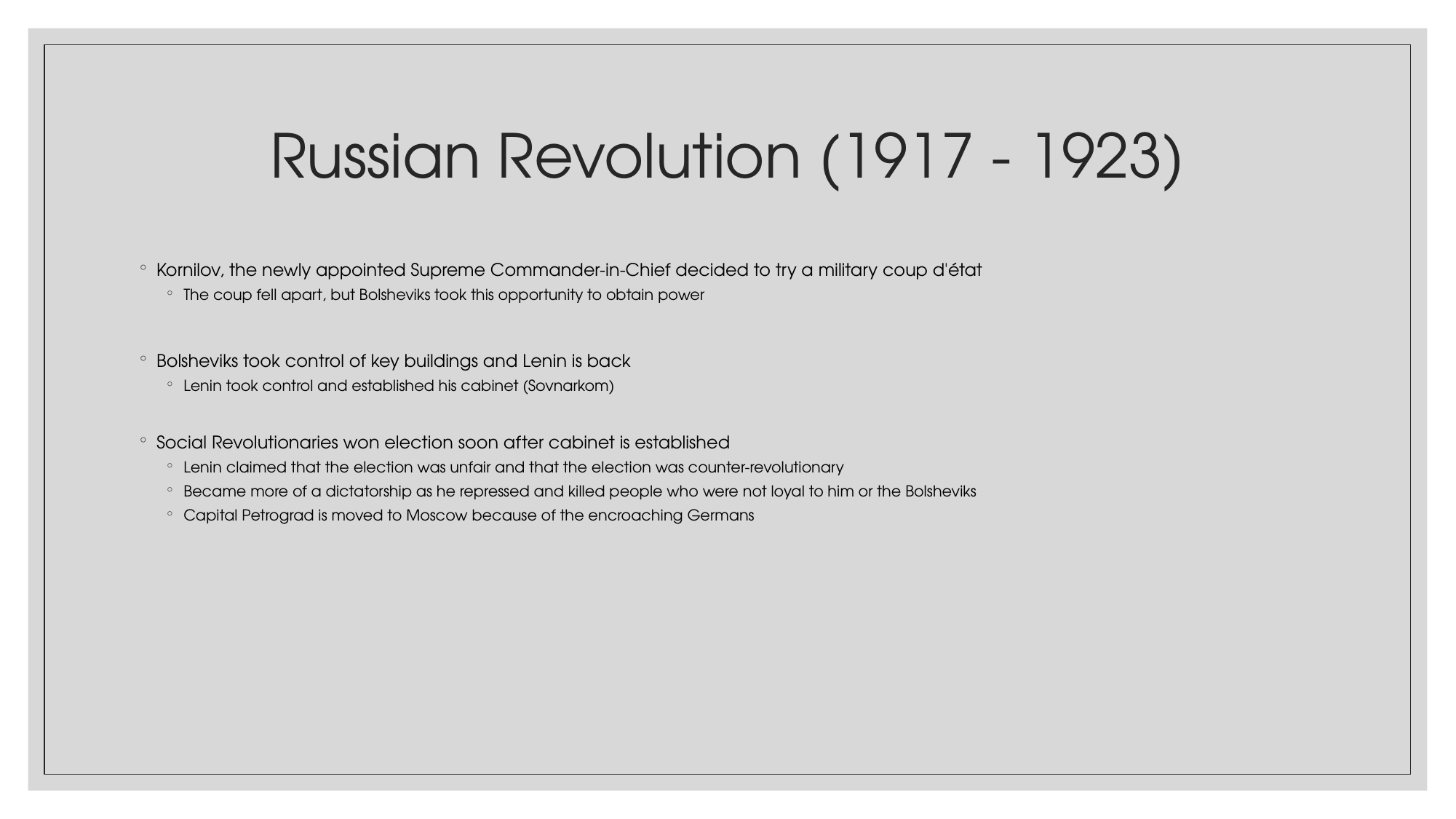

# Russian Revolution (1917 - 1923)
Kornilov, the newly appointed Supreme Commander-in-Chief decided to try a military coup d'état
The coup fell apart, but Bolsheviks took this opportunity to obtain power

Bolsheviks took control of key buildings and Lenin is back
Lenin took control and established his cabinet (Sovnarkom)

Social Revolutionaries won election soon after cabinet is established
Lenin claimed that the election was unfair and that the election was counter-revolutionary
Became more of a dictatorship as he repressed and killed people who were not loyal to him or the Bolsheviks
Capital Petrograd is moved to Moscow because of the encroaching Germans